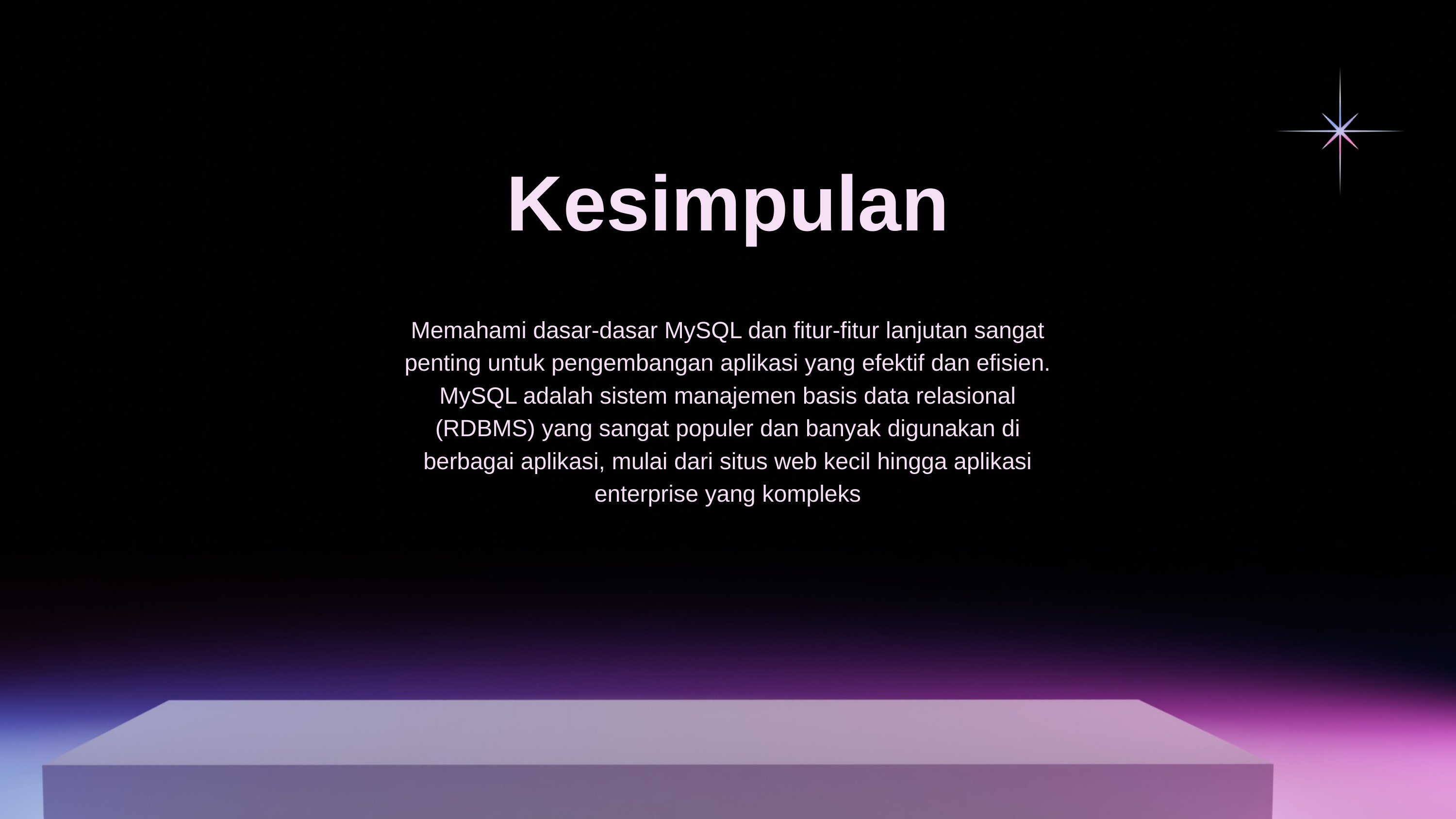

Kesimpulan
Memahami dasar-dasar MySQL dan fitur-fitur lanjutan sangat penting untuk pengembangan aplikasi yang efektif dan efisien. MySQL adalah sistem manajemen basis data relasional (RDBMS) yang sangat populer dan banyak digunakan di berbagai aplikasi, mulai dari situs web kecil hingga aplikasi enterprise yang kompleks